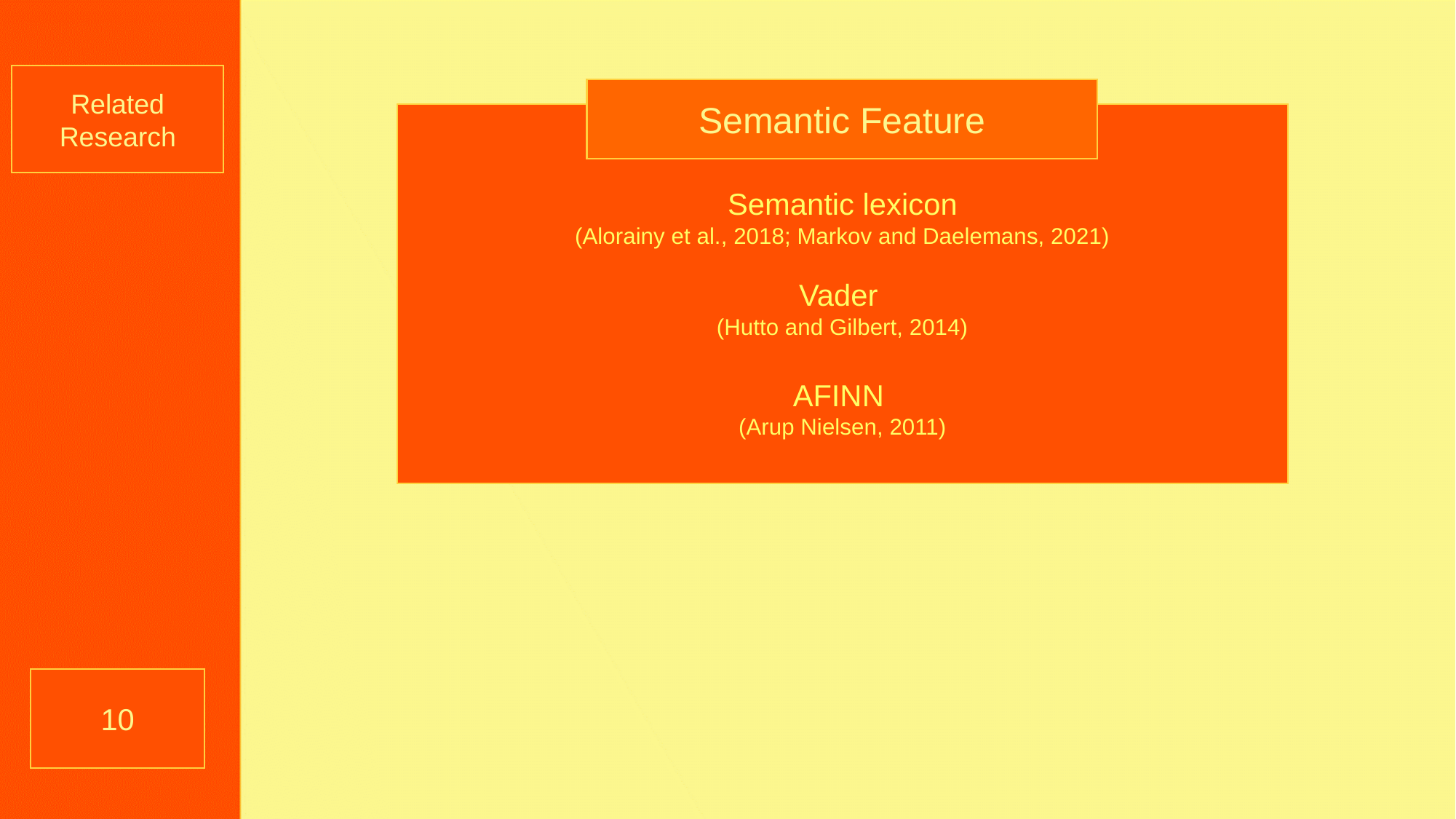

Related Research
Semantic Feature

Semantic lexicon
(Alorainy et al., 2018; Markov and Daelemans, 2021)

Vader
(Hutto and Gilbert, 2014)

AFINN
(Arup Nielsen, 2011)
10